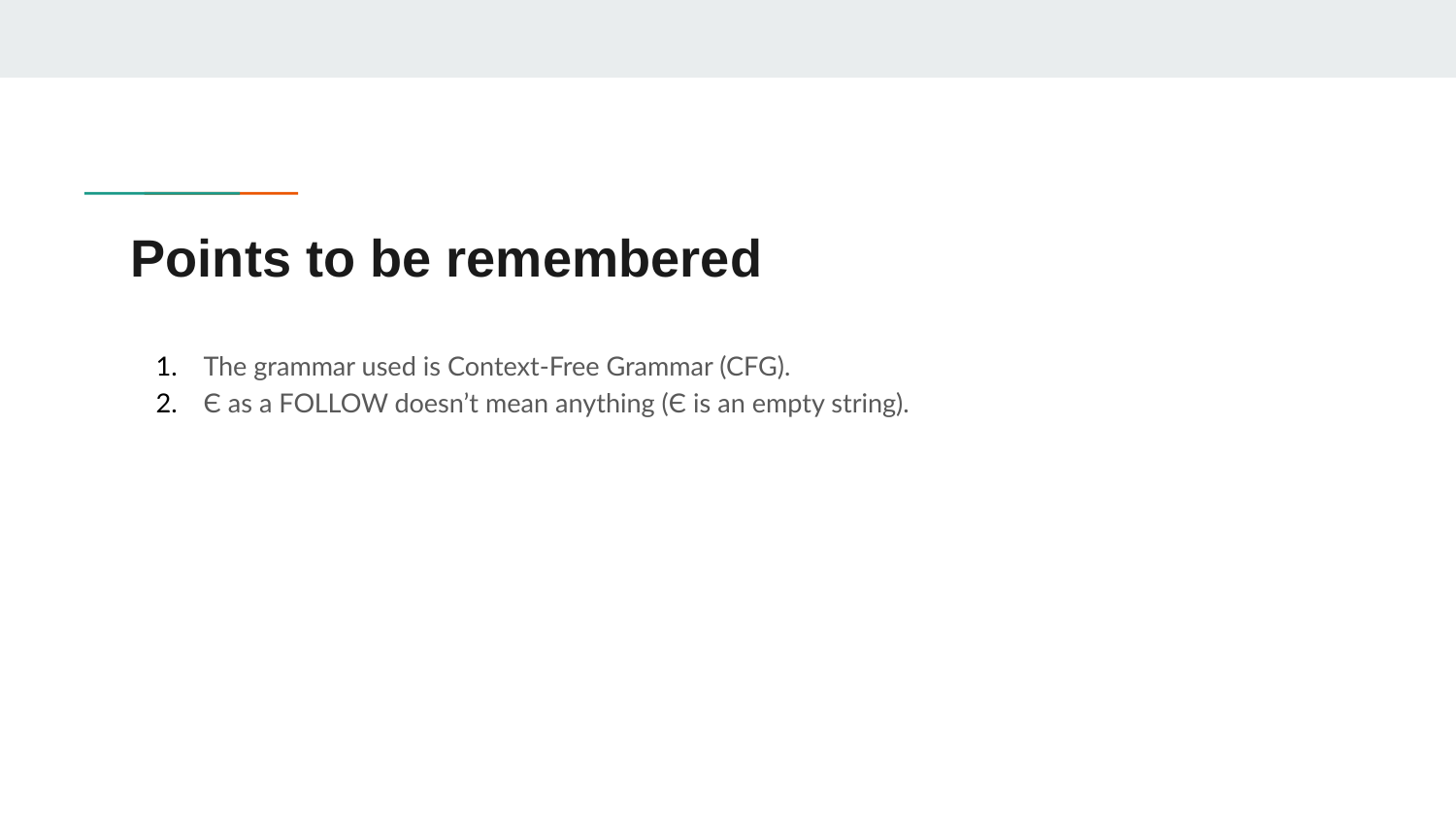

# Points to be remembered
The grammar used is Context-Free Grammar (CFG).
Є as a FOLLOW doesn’t mean anything (Є is an empty string).